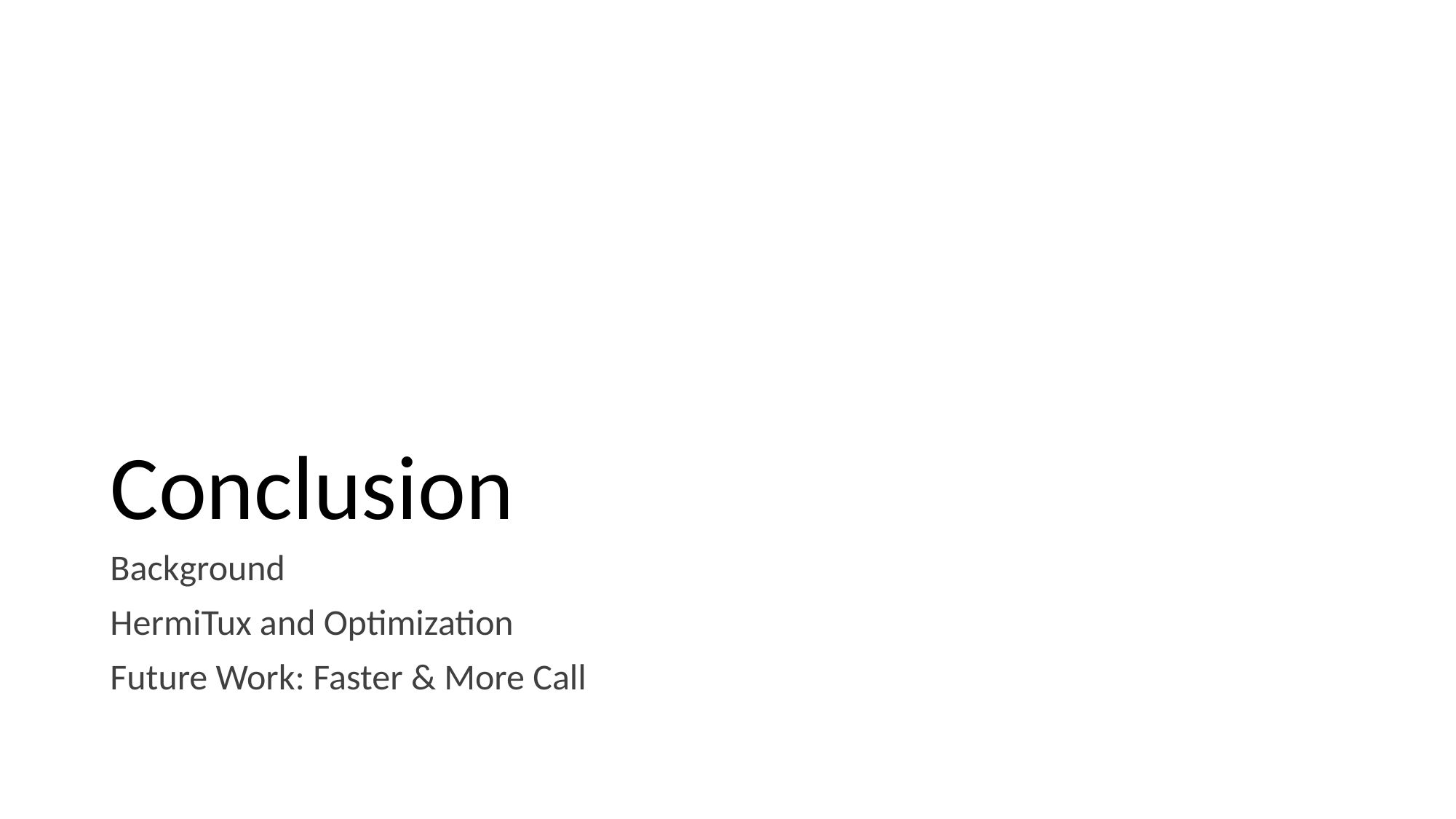

# Conclusion
Background
HermiTux and Optimization
Future Work: Faster & More Call